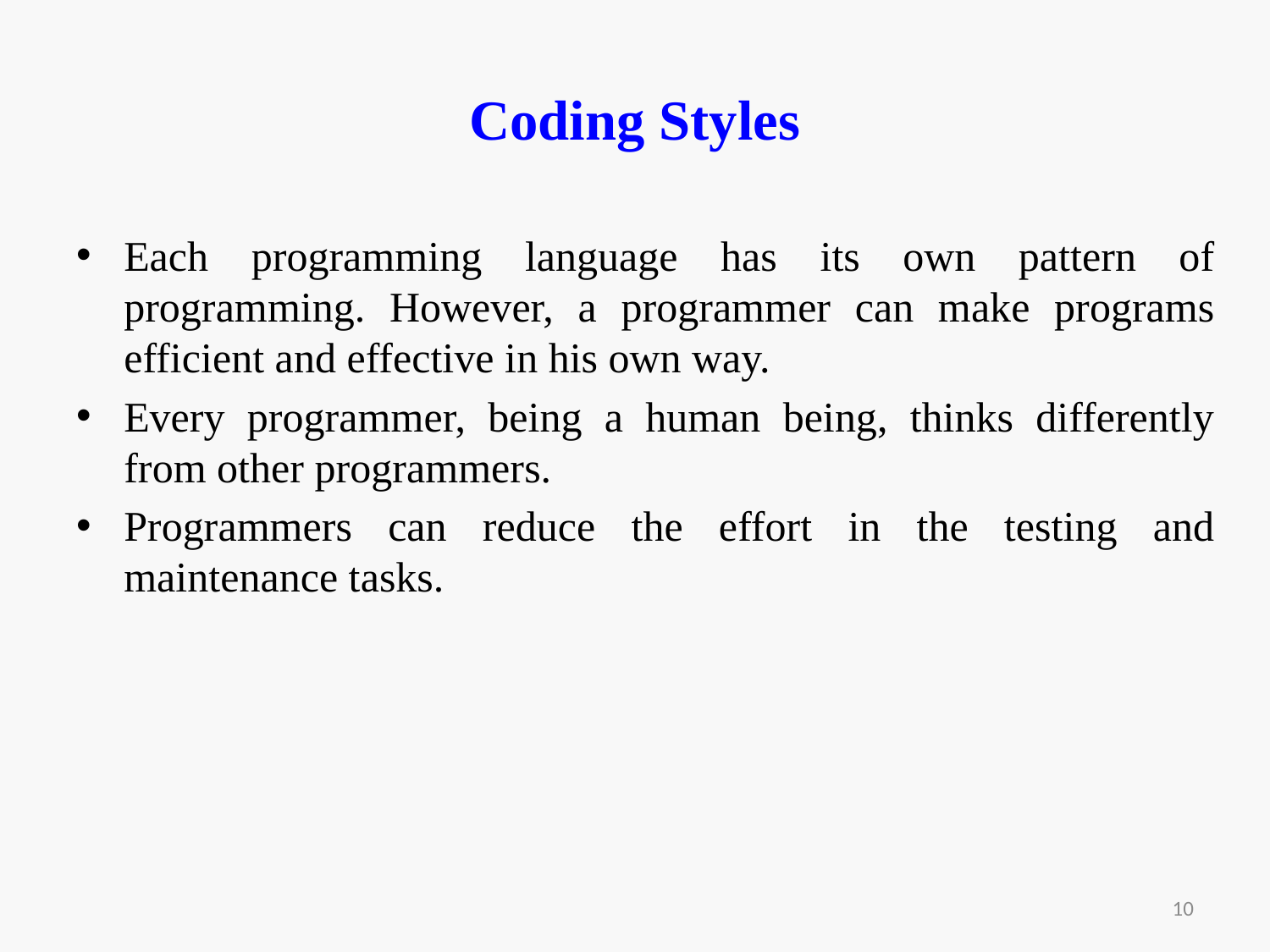

# Coding Styles
Each programming language has its own pattern of programming. However, a programmer can make programs efficient and effective in his own way.
Every programmer, being a human being, thinks differently from other programmers.
Programmers can reduce the effort in the testing and maintenance tasks.
10